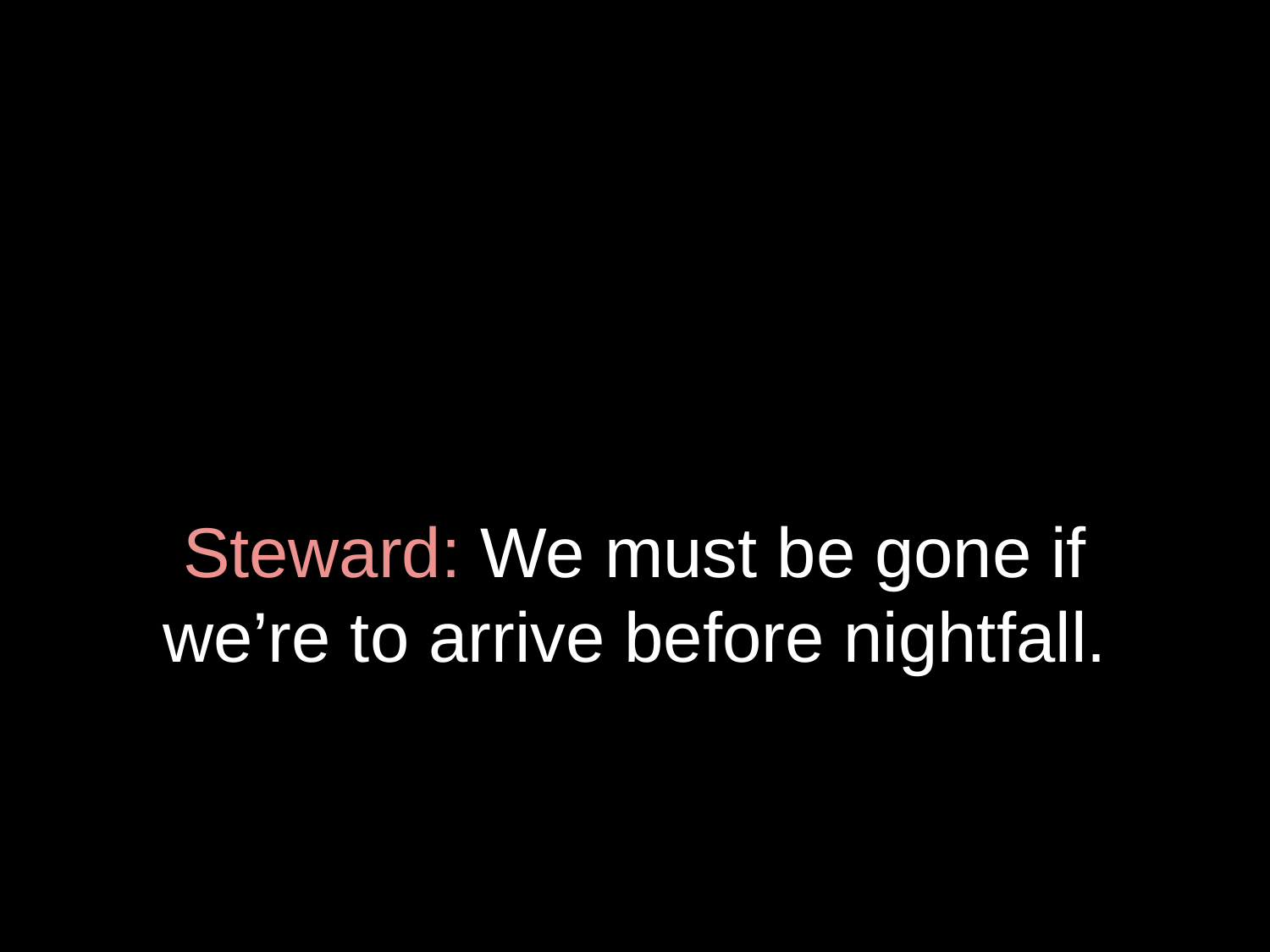

# Steward: We must be gone if we’re to arrive before nightfall.